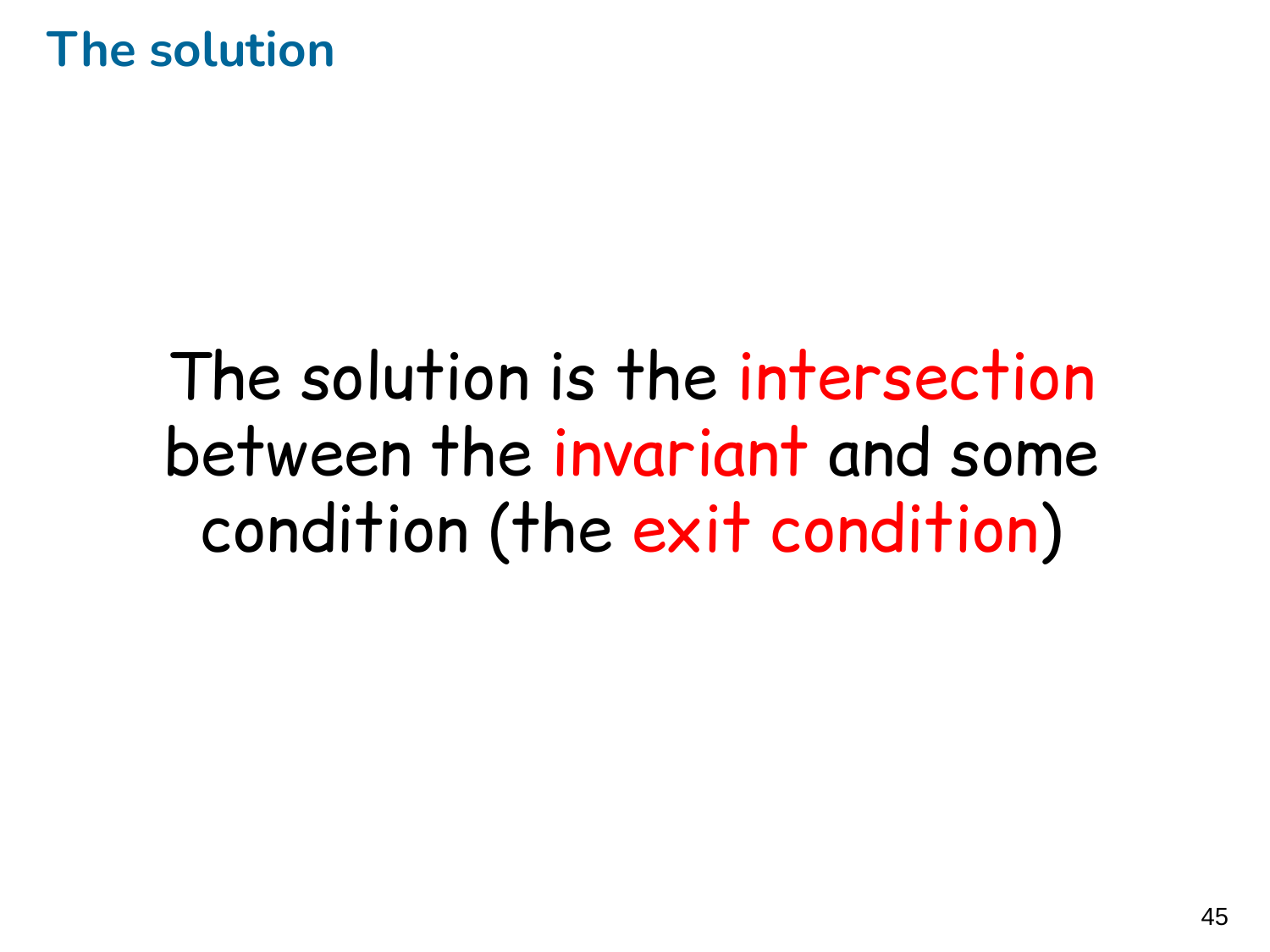

# The solution
The solution is the intersection between the invariant and some condition (the exit condition)

45